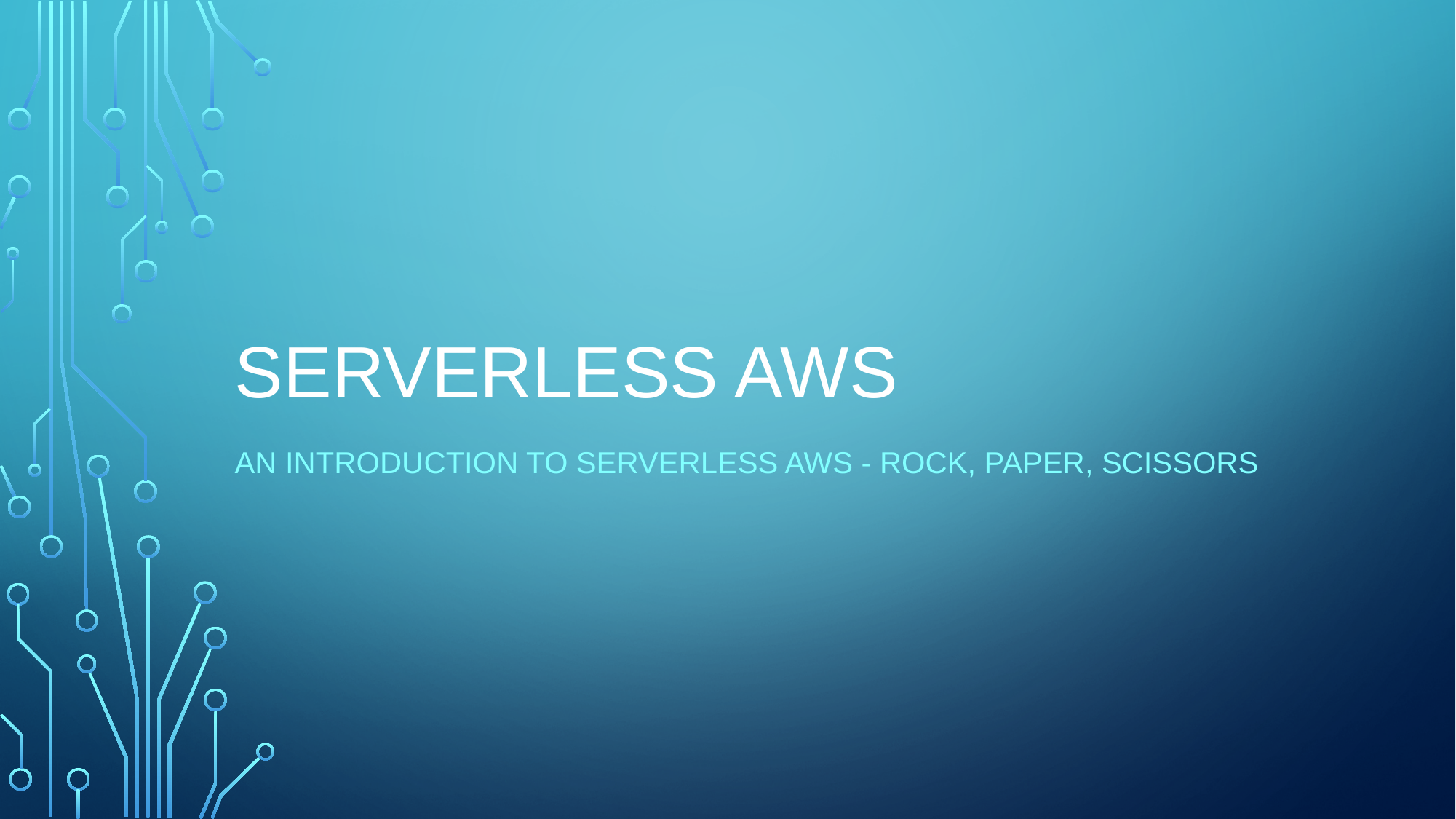

# Serverless AWS
An introduction to serverless AWS - Rock, Paper, Scissors